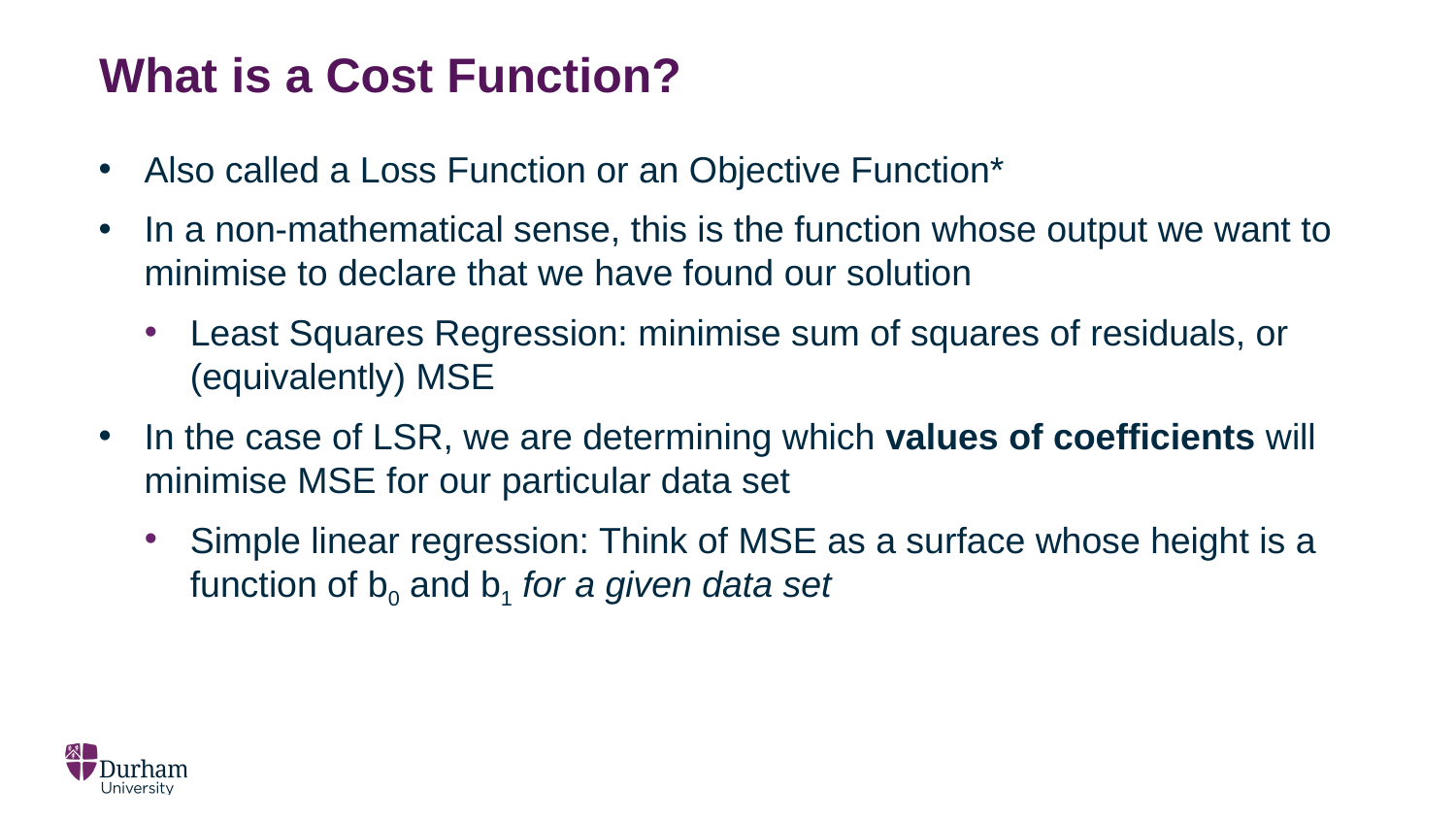

# What is a Cost Function?
Also called a Loss Function or an Objective Function*
In a non-mathematical sense, this is the function whose output we want to minimise to declare that we have found our solution
Least Squares Regression: minimise sum of squares of residuals, or (equivalently) MSE
In the case of LSR, we are determining which values of coefficients will minimise MSE for our particular data set
Simple linear regression: Think of MSE as a surface whose height is a function of b0 and b1 for a given data set